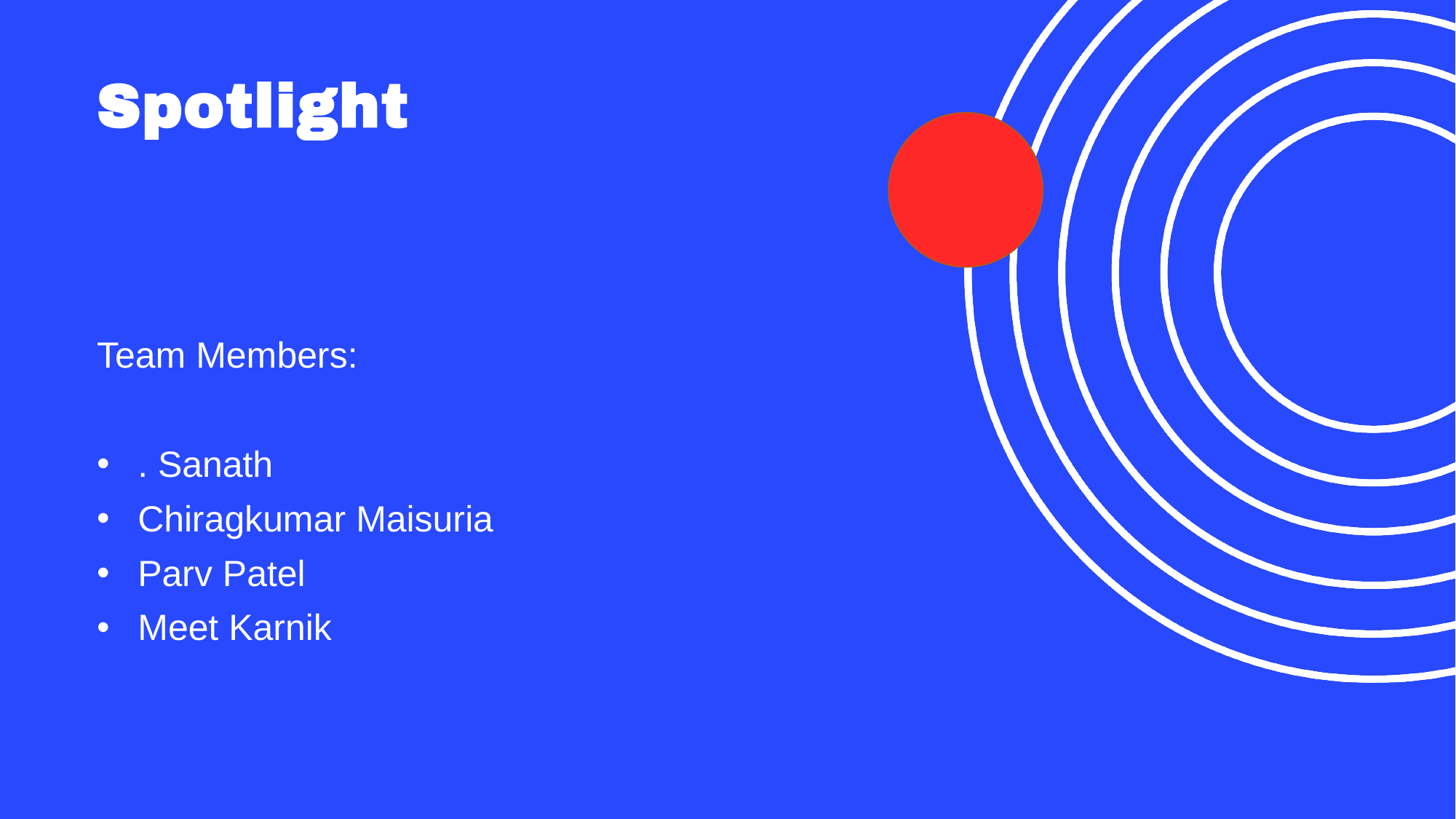

# Spotlight
Team Members:

. Sanath
Chiragkumar Maisuria
Parv Patel
Meet Karnik